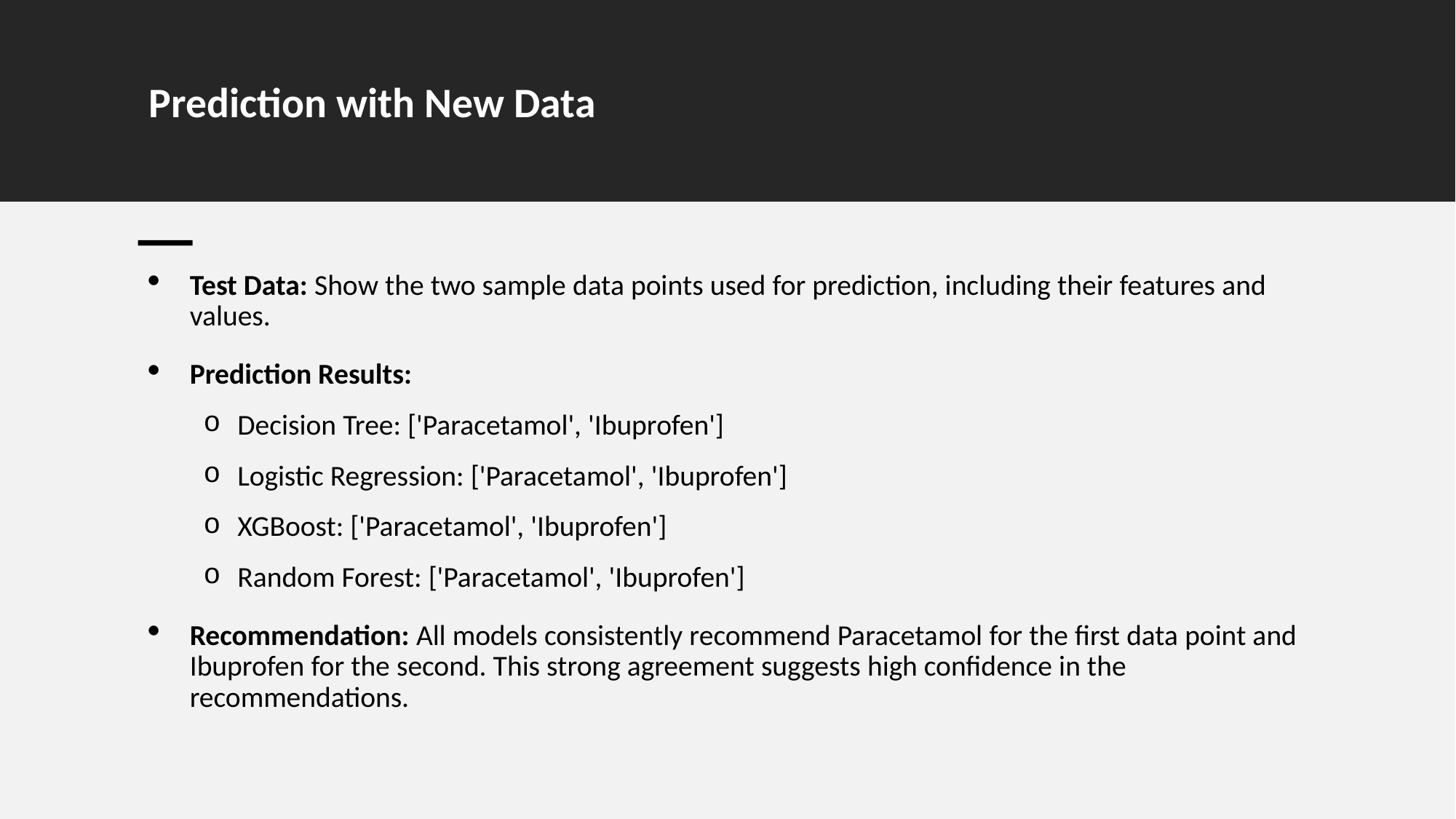

# Prediction with New Data

Test Data: Show the two sample data points used for prediction, including their features and values.
Prediction Results:
Decision Tree: ['Paracetamol', 'Ibuprofen']
Logistic Regression: ['Paracetamol', 'Ibuprofen']
XGBoost: ['Paracetamol', 'Ibuprofen']
Random Forest: ['Paracetamol', 'Ibuprofen']
Recommendation: All models consistently recommend Paracetamol for the first data point and Ibuprofen for the second. This strong agreement suggests high confidence in the recommendations.